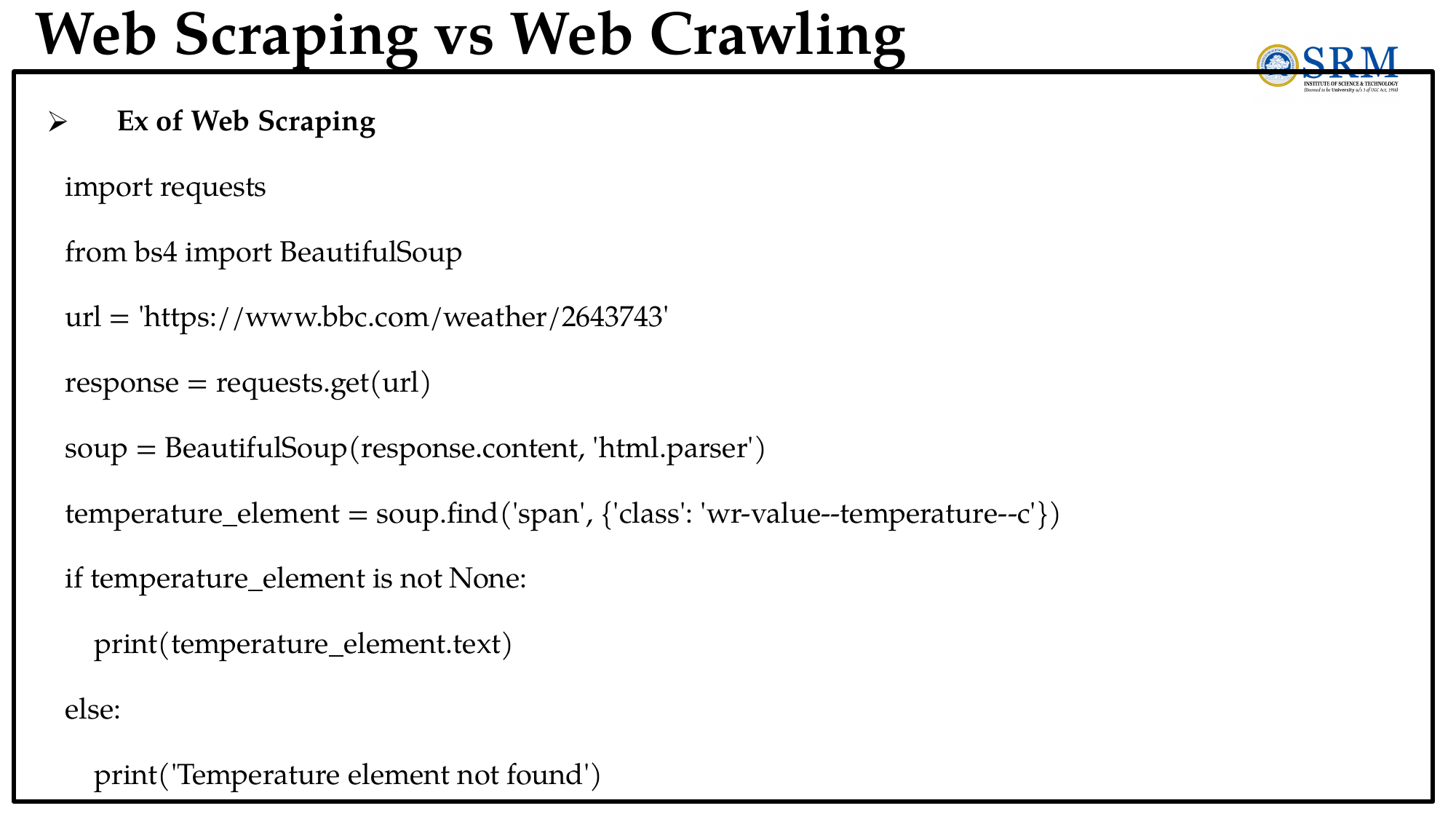

# Web Scraping vs Web Crawling
Ex of Web Scraping
import requests
from bs4 import BeautifulSoup
url = 'https://www.bbc.com/weather/2643743'
response = requests.get(url)
soup = BeautifulSoup(response.content, 'html.parser')
temperature_element = soup.find('span', {'class': 'wr-value--temperature--c'})
if temperature_element is not None:
    print(temperature_element.text)
else:
    print('Temperature element not found')